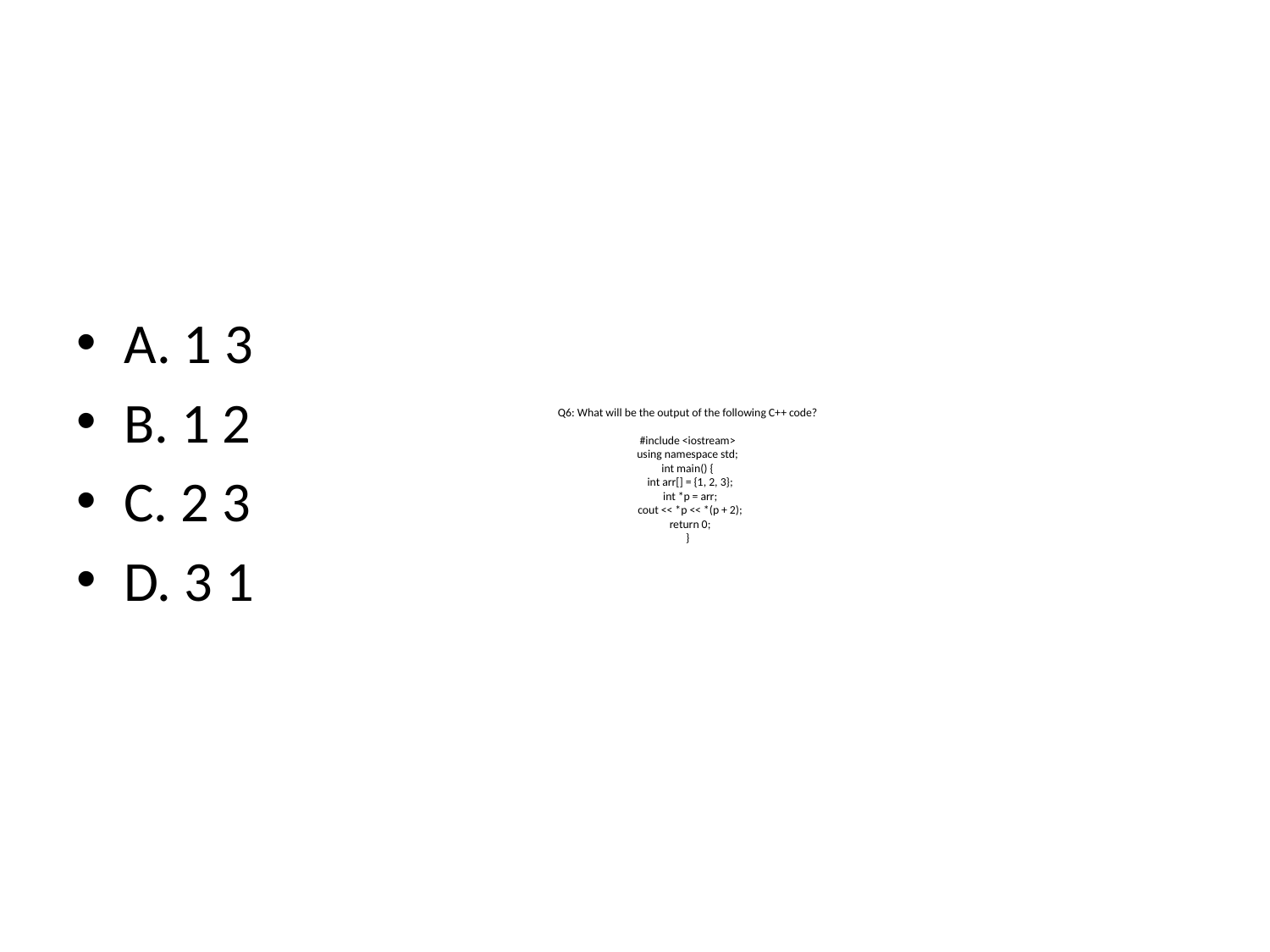

A. 1 3
B. 1 2
C. 2 3
D. 3 1
# Q6: What will be the output of the following C++ code?

#include <iostream>
using namespace std;
int main() {
  int arr[] = {1, 2, 3};
  int *p = arr;
  cout << *p << *(p + 2);
  return 0;
}